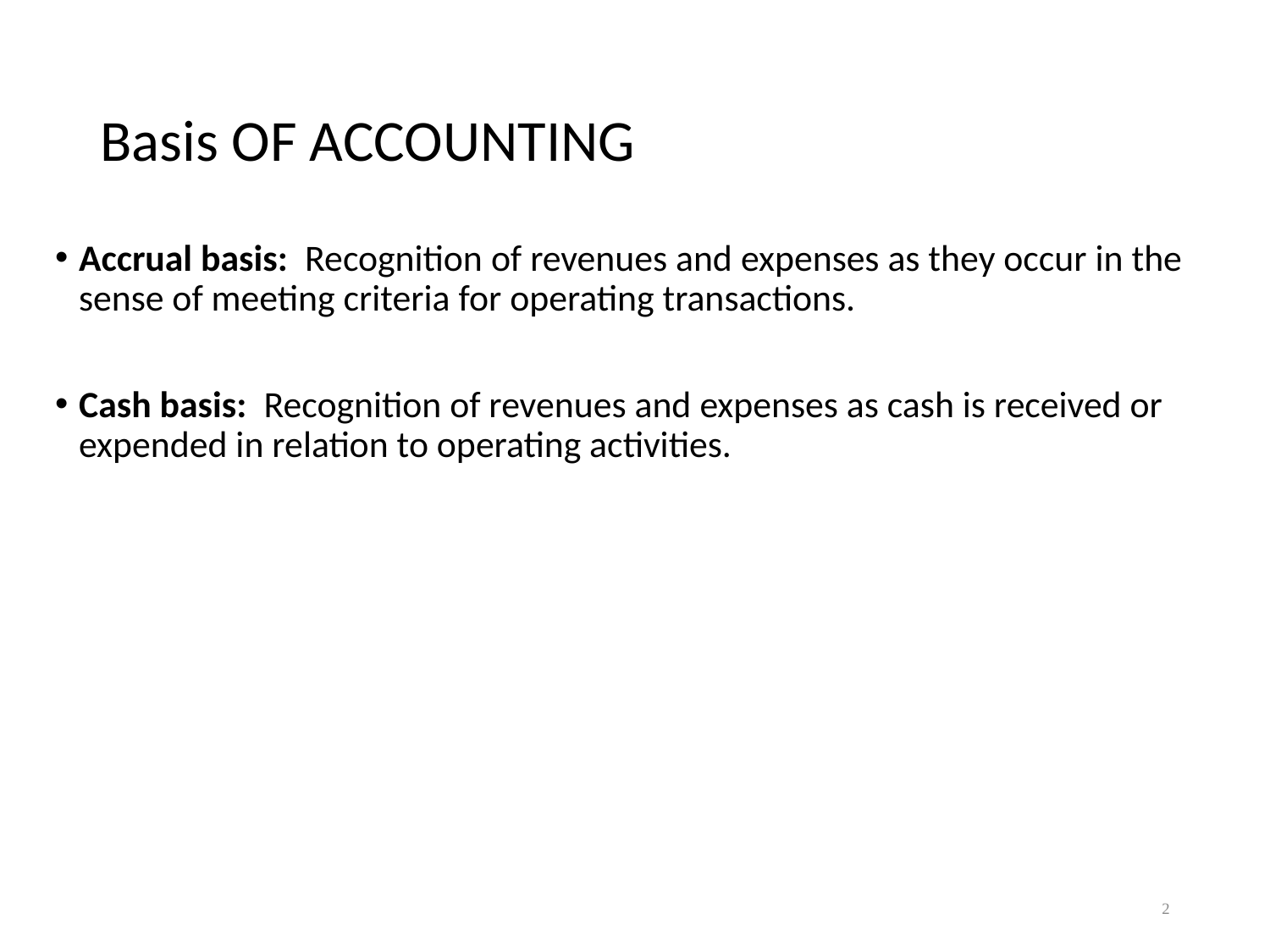

# Basis OF ACCOUNTING
Accrual basis:  Recognition of revenues and expenses as they occur in the sense of meeting criteria for operating transactions.

Cash basis:  Recognition of revenues and expenses as cash is received or expended in relation to operating activities.

2